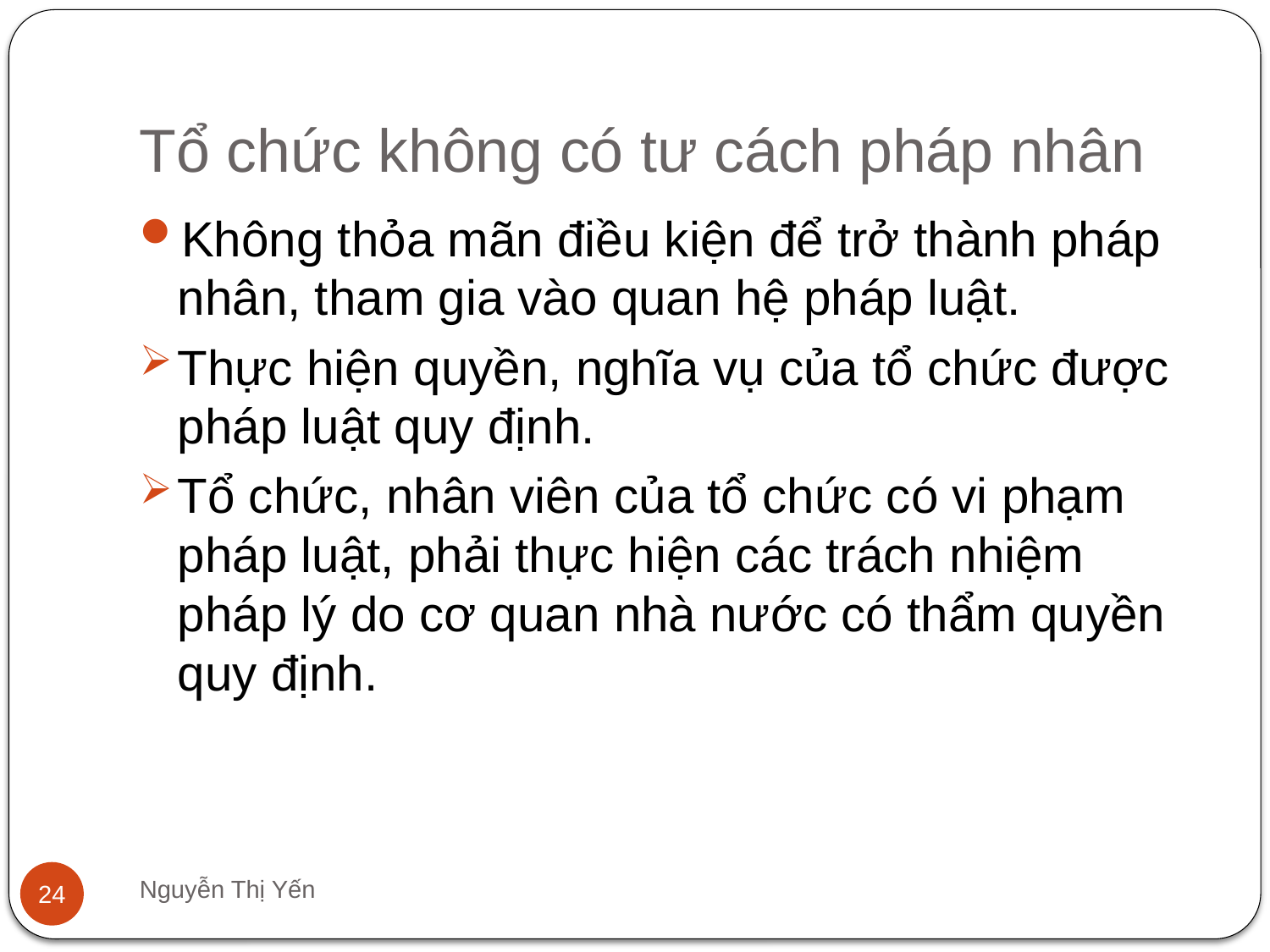

# Tổ chức không có tư cách pháp nhân
Không thỏa mãn điều kiện để trở thành pháp nhân, tham gia vào quan hệ pháp luật.
Thực hiện quyền, nghĩa vụ của tổ chức được pháp luật quy định.
Tổ chức, nhân viên của tổ chức có vi phạm pháp luật, phải thực hiện các trách nhiệm pháp lý do cơ quan nhà nước có thẩm quyền quy định.
Nguyễn Thị Yến
24